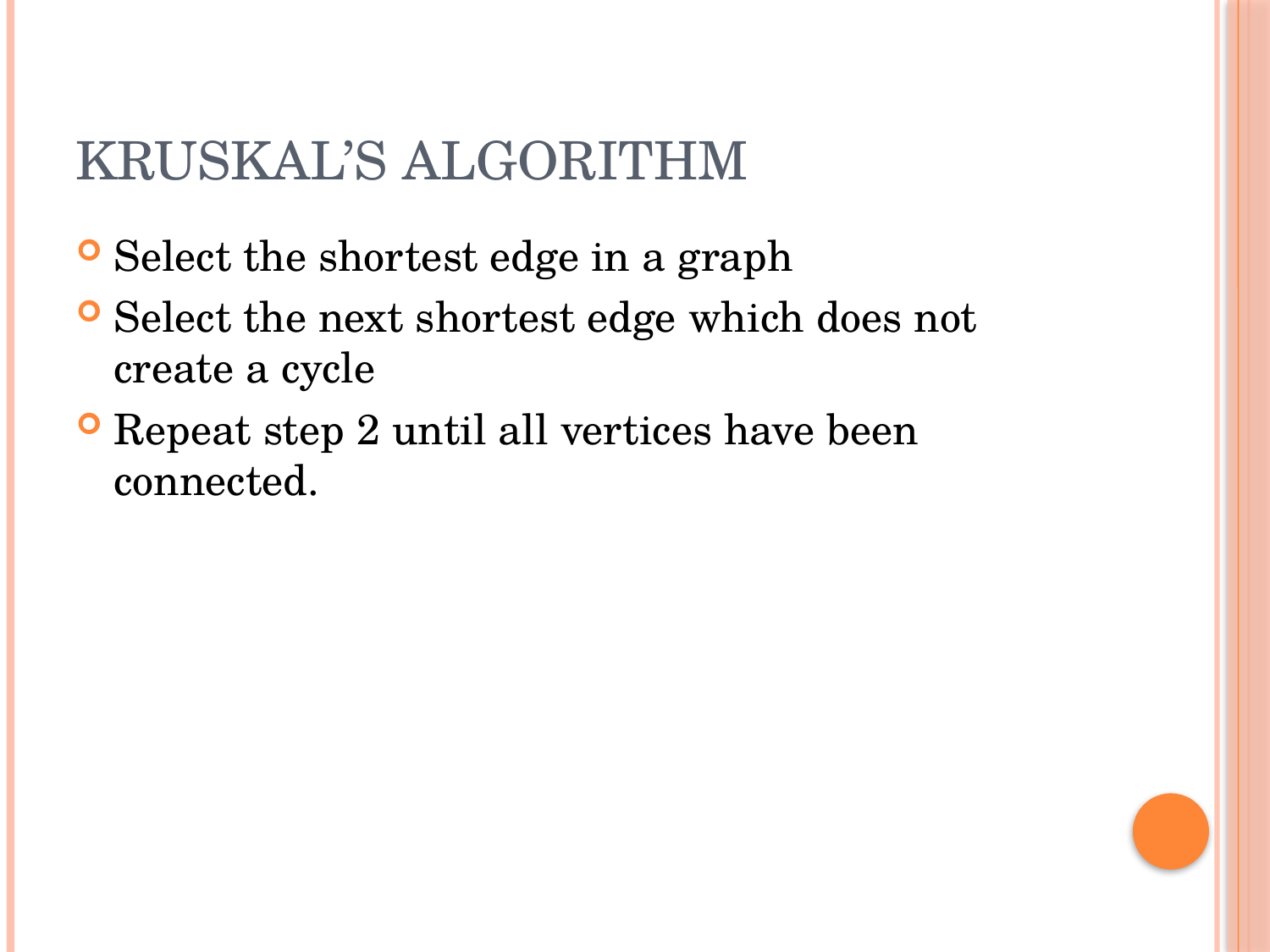

# Kruskal’s Algorithm
Select the shortest edge in a graph
Select the next shortest edge which does not create a cycle
Repeat step 2 until all vertices have been connected.